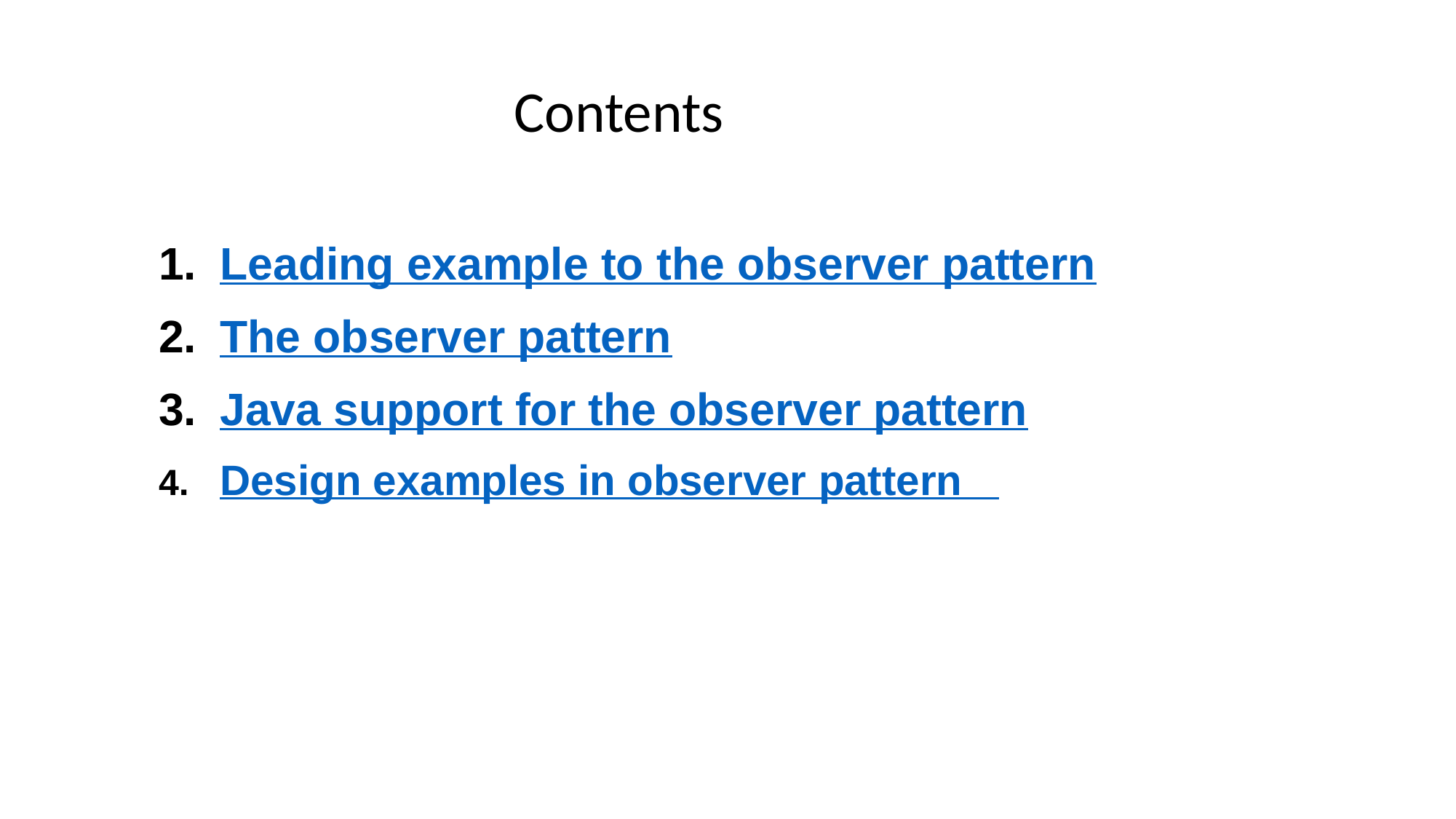

# Contents
Leading example to the observer pattern
The observer pattern
Java support for the observer pattern
Design examples in observer pattern